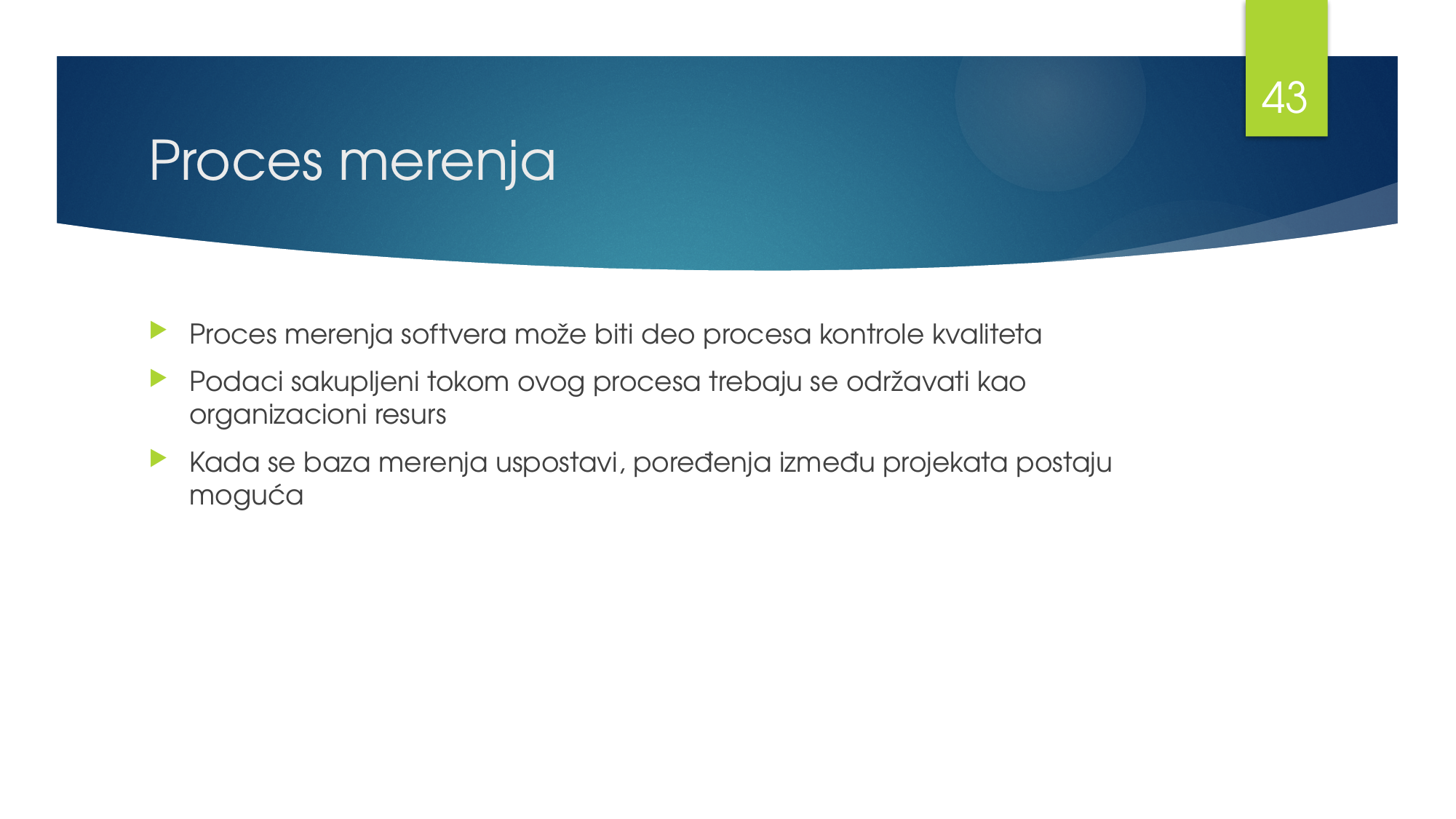

43
# Proces merenja
Proces merenja softvera može biti deo procesa kontrole kvaliteta
Podaci sakupljeni tokom ovog procesa trebaju se održavati kao organizacioni resurs
Kada se baza merenja uspostavi, poređenja između projekata postaju moguća